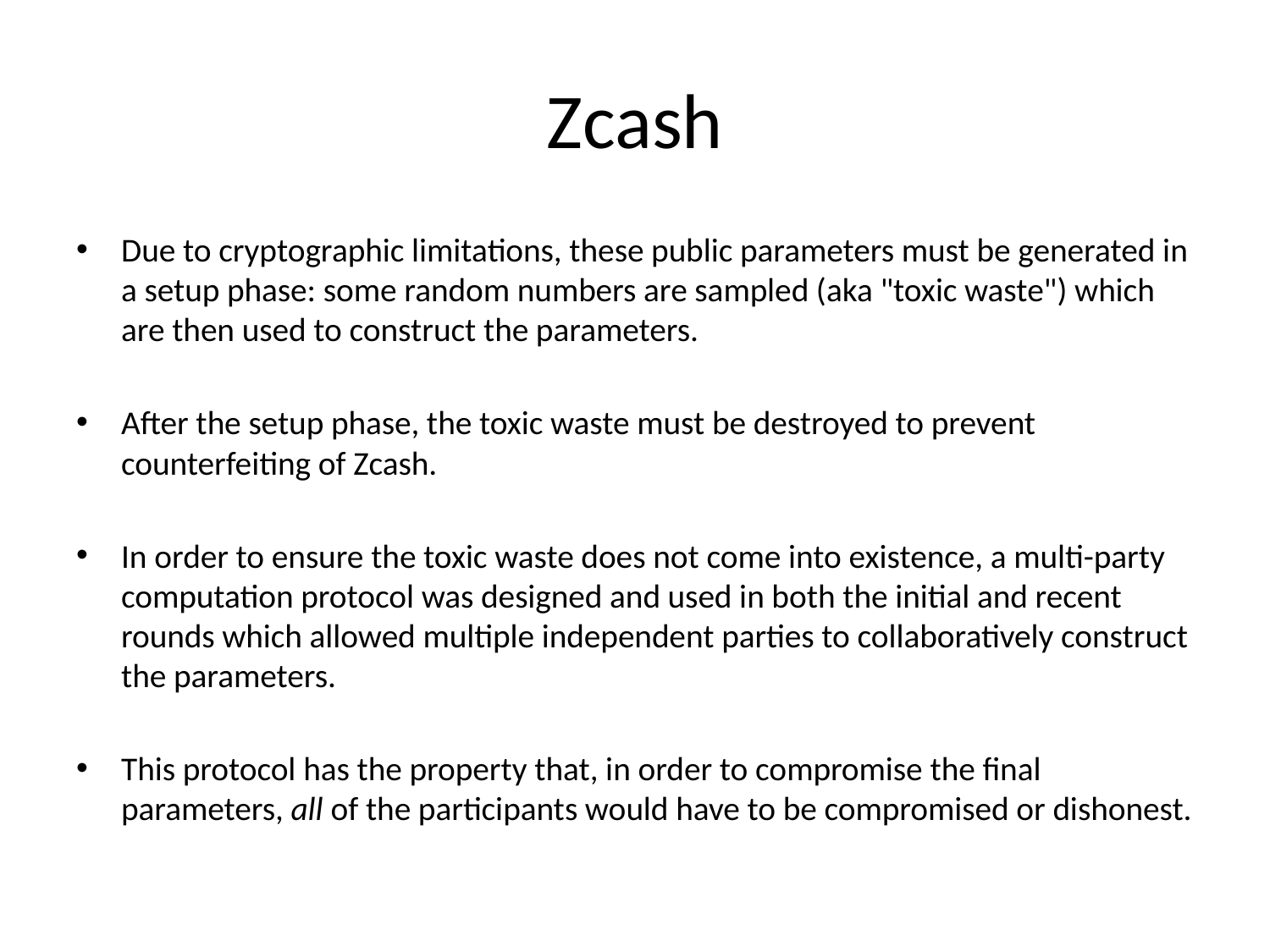

# Zcash
Due to cryptographic limitations, these public parameters must be generated in a setup phase: some random numbers are sampled (aka "toxic waste") which are then used to construct the parameters.

After the setup phase, the toxic waste must be destroyed to prevent counterfeiting of Zcash.

In order to ensure the toxic waste does not come into existence, a multi-party computation protocol was designed and used in both the initial and recent rounds which allowed multiple independent parties to collaboratively construct the parameters.

This protocol has the property that, in order to compromise the final parameters, all of the participants would have to be compromised or dishonest.